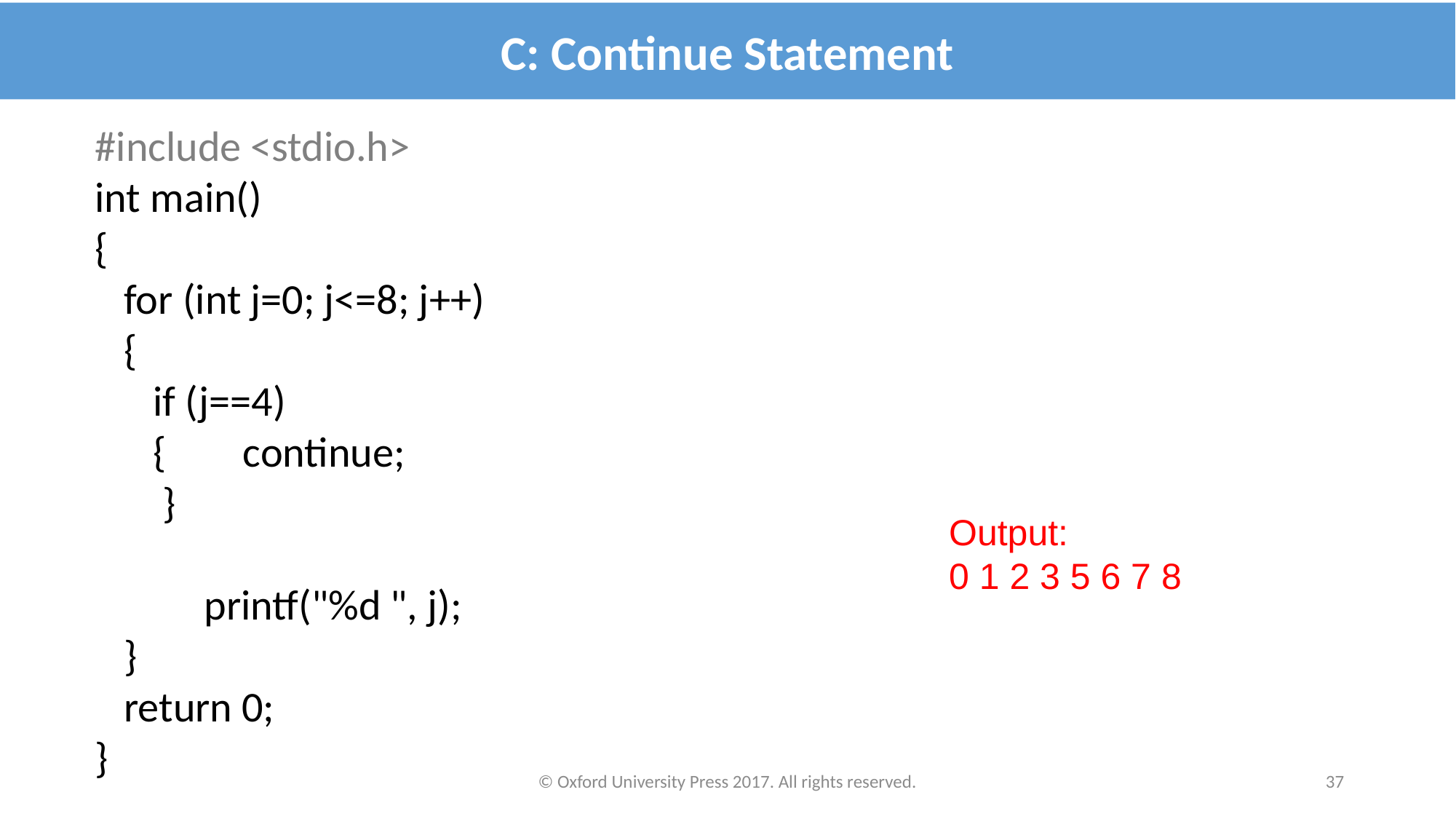

C: Continue Statement
#include <stdio.h>
int main()
{
   for (int j=0; j<=8; j++)
   {
      if (j==4)
      {	    continue;
       }

	printf("%d ", j);
   }
   return 0;
}
Output:
0 1 2 3 5 6 7 8
© Oxford University Press 2017. All rights reserved.
37